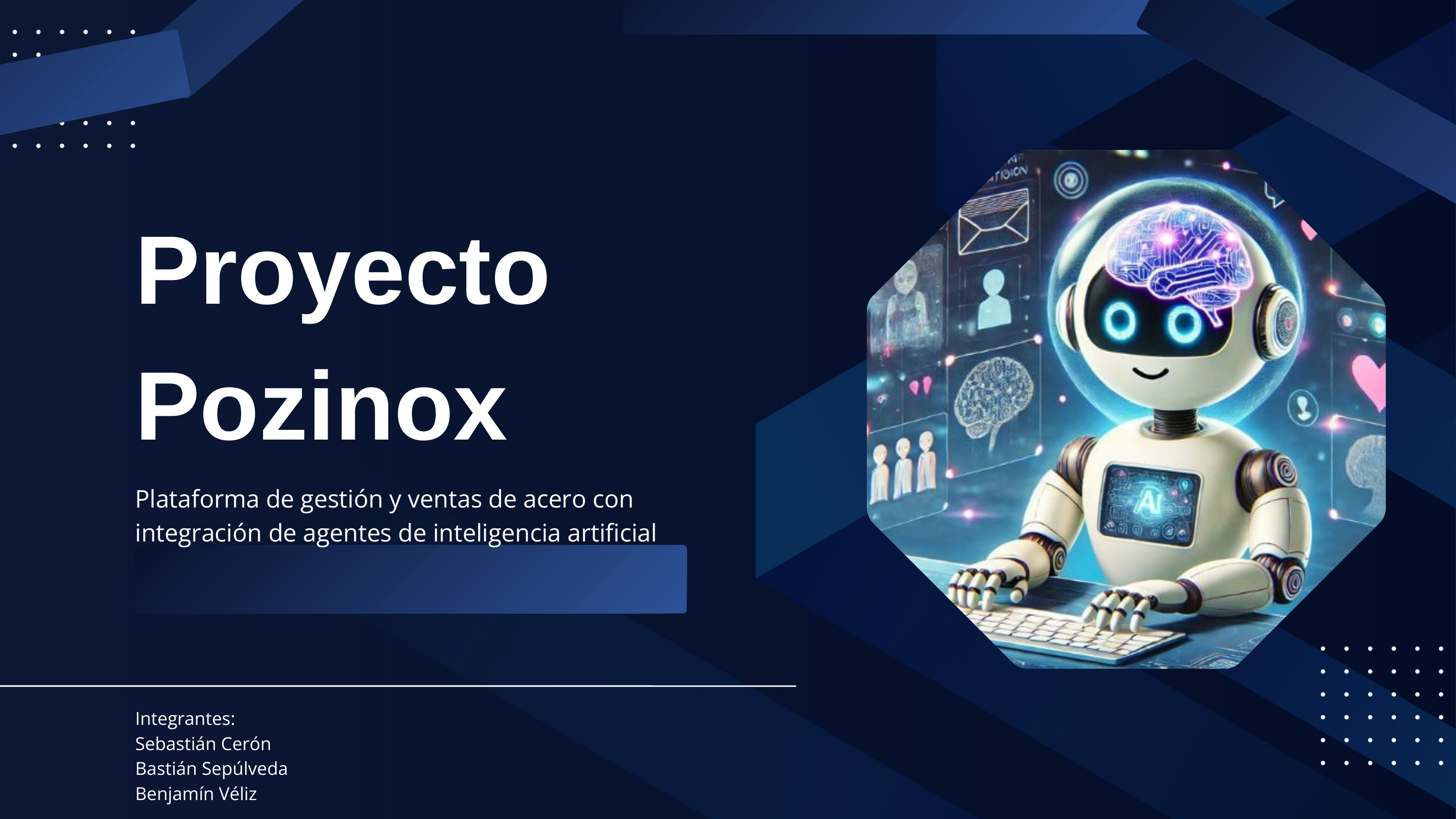

Proyecto
Pozinox
Plataforma de gestión y ventas de acero con integración de agentes de inteligencia artificial

Integrantes:
Sebastián Cerón
Bastián Sepúlveda
Benjamín Véliz